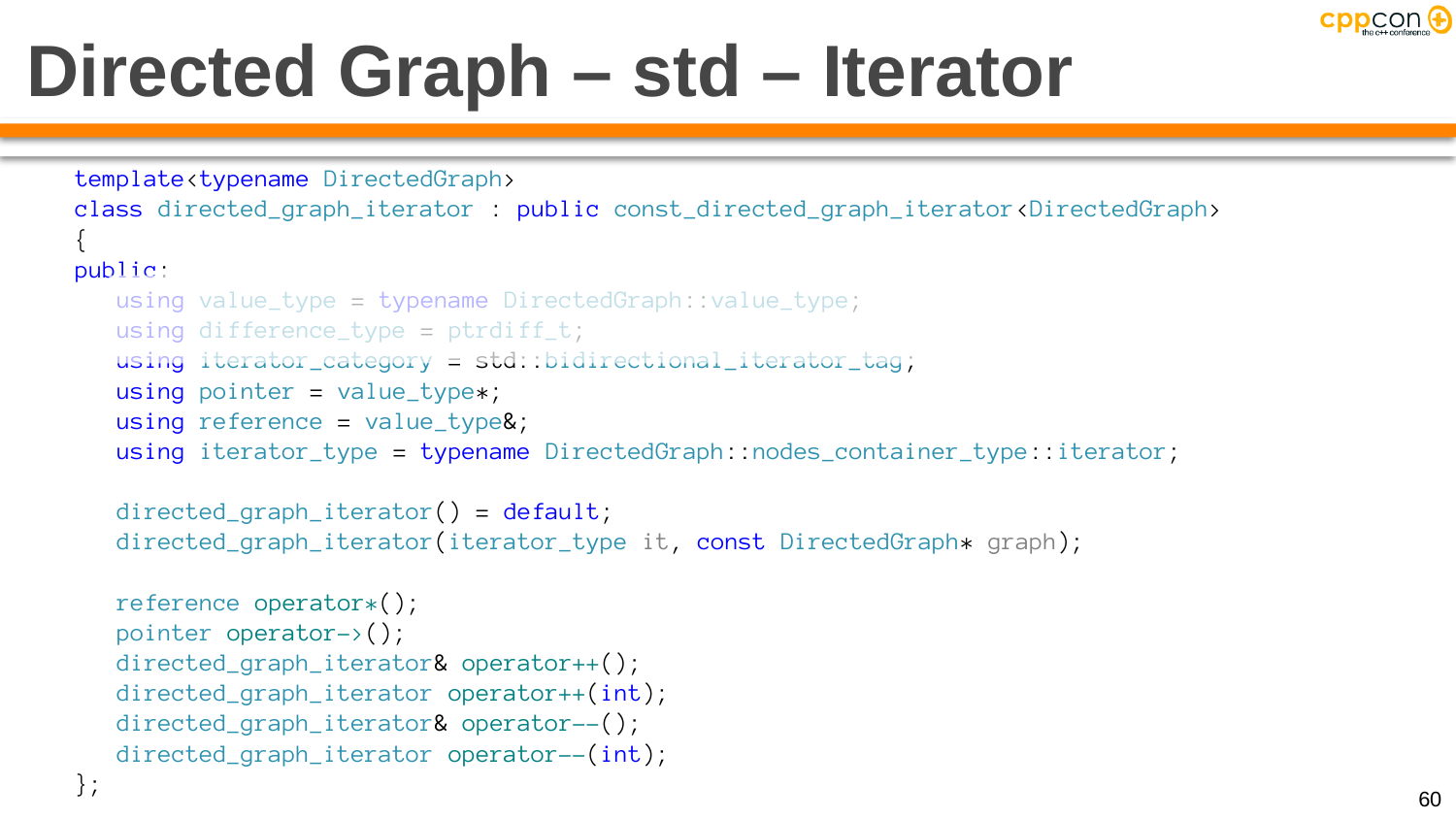

# Directed Graph – std – Iterator
template<typename DirectedGraph>
class directed_graph_iterator : public const_directed_graph_iterator<DirectedGraph>
{
public:
   using value_type = typename DirectedGraph::value_type;
   using difference_type = ptrdiff_t;
   using iterator_category = std::bidirectional_iterator_tag;
   using pointer = value_type*;
   using reference = value_type&;
   using iterator_type = typename DirectedGraph::nodes_container_type::iterator;

   directed_graph_iterator() = default;
   directed_graph_iterator(iterator_type it, const DirectedGraph* graph);

   reference operator*();
   pointer operator->();
   directed_graph_iterator& operator++();
   directed_graph_iterator operator++(int);
   directed_graph_iterator& operator--();
   directed_graph_iterator operator--(int);
};